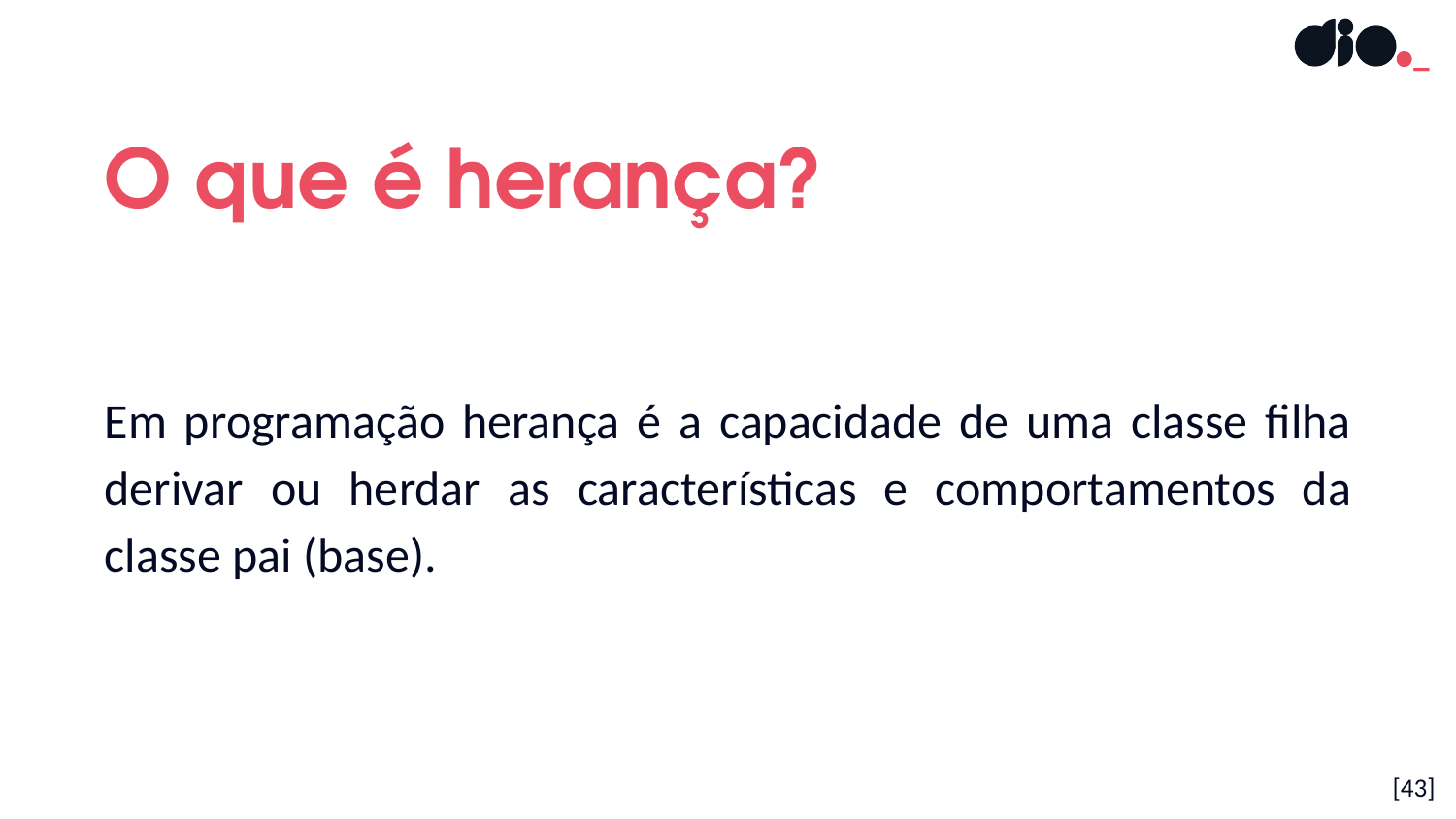

O que é herança?
Em programação herança é a capacidade de uma classe filha derivar ou herdar as características e comportamentos da classe pai (base).
[43]